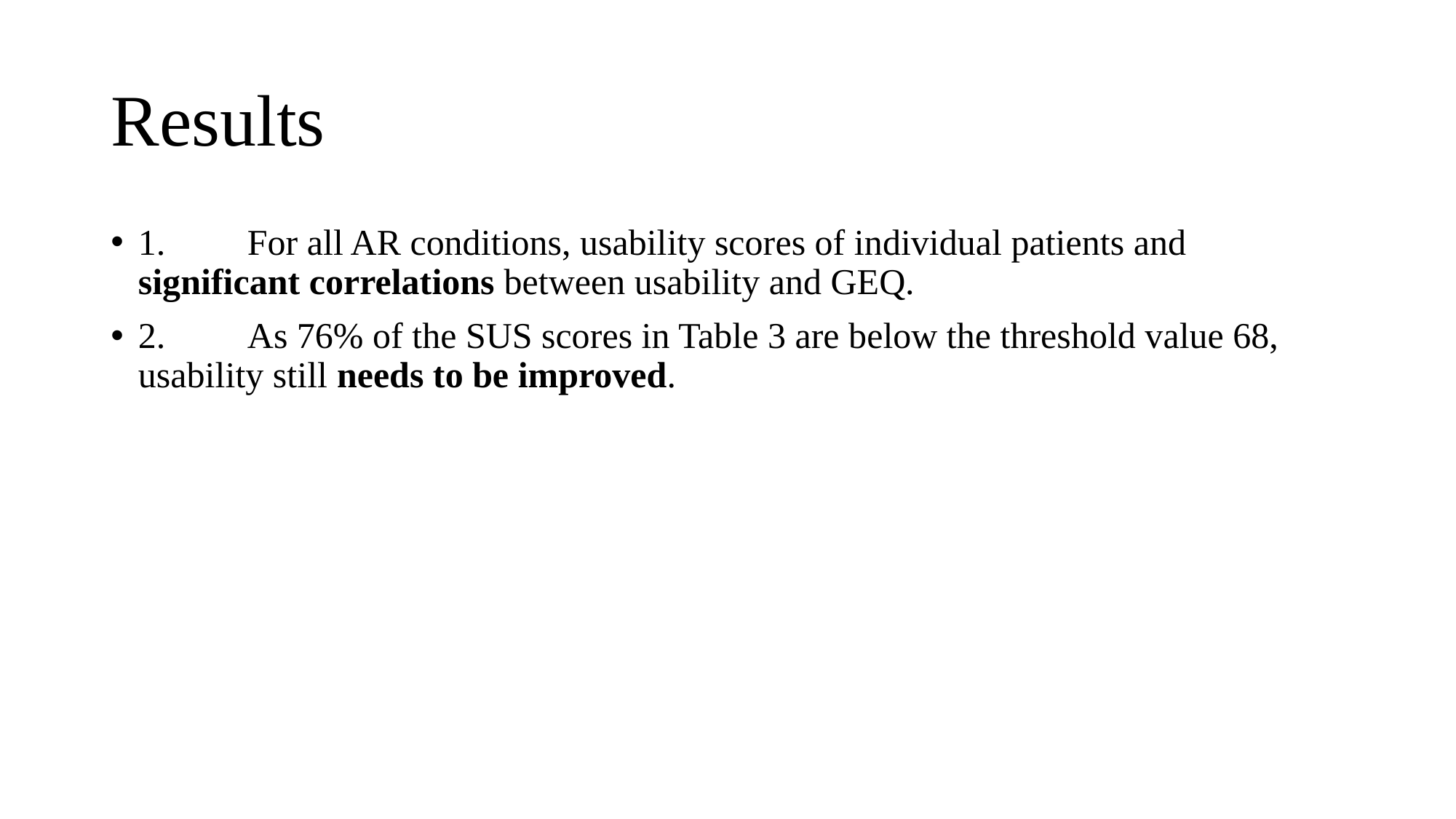

# Results
1.	For all AR conditions, usability scores of individual patients and significant correlations between usability and GEQ.
2.	As 76% of the SUS scores in Table 3 are below the threshold value 68, usability still needs to be improved.